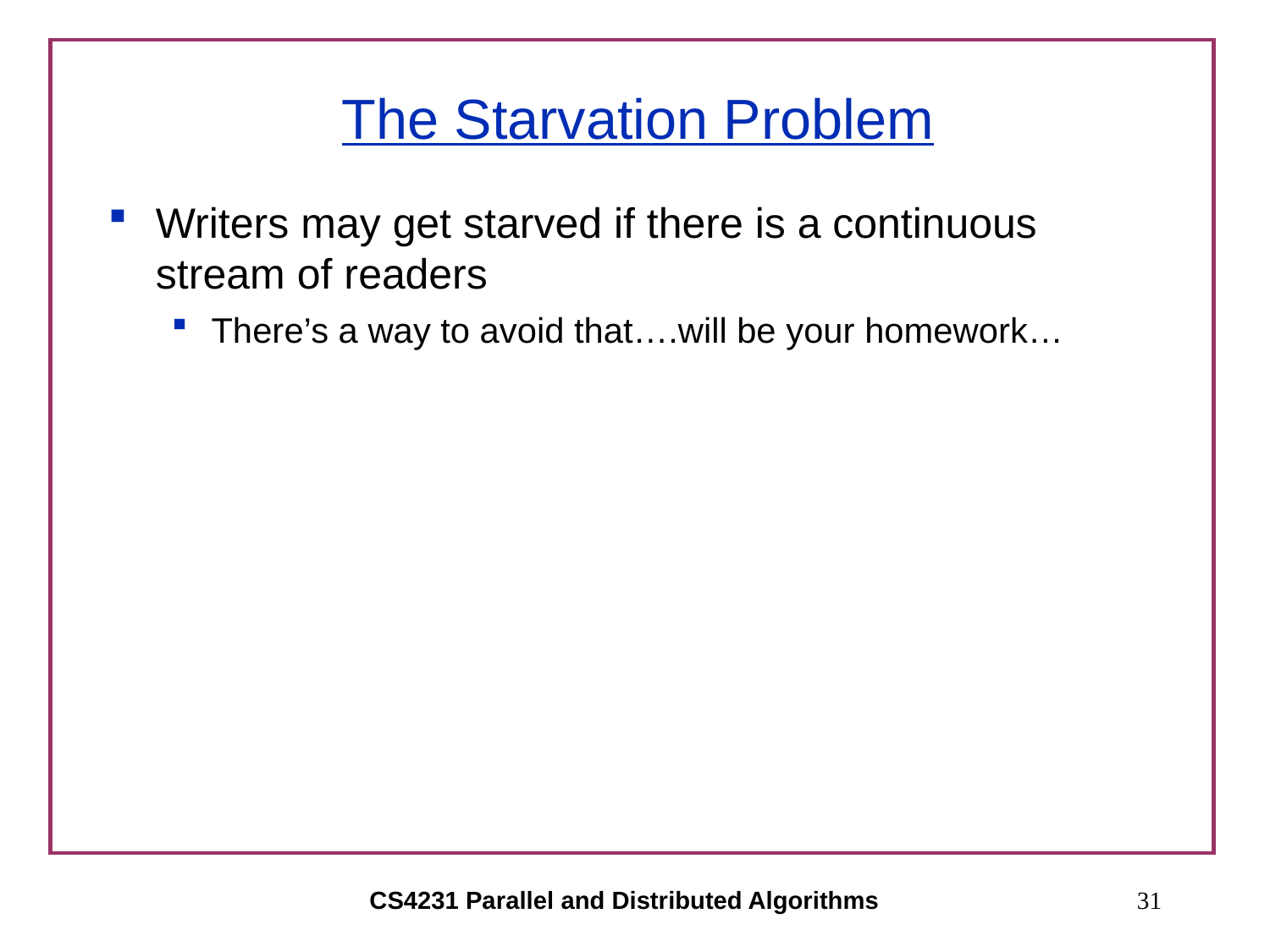

# The Starvation Problem
Writers may get starved if there is a continuous stream of readers
There’s a way to avoid that….will be your homework…

CS4231 Parallel and Distributed Algorithms
31